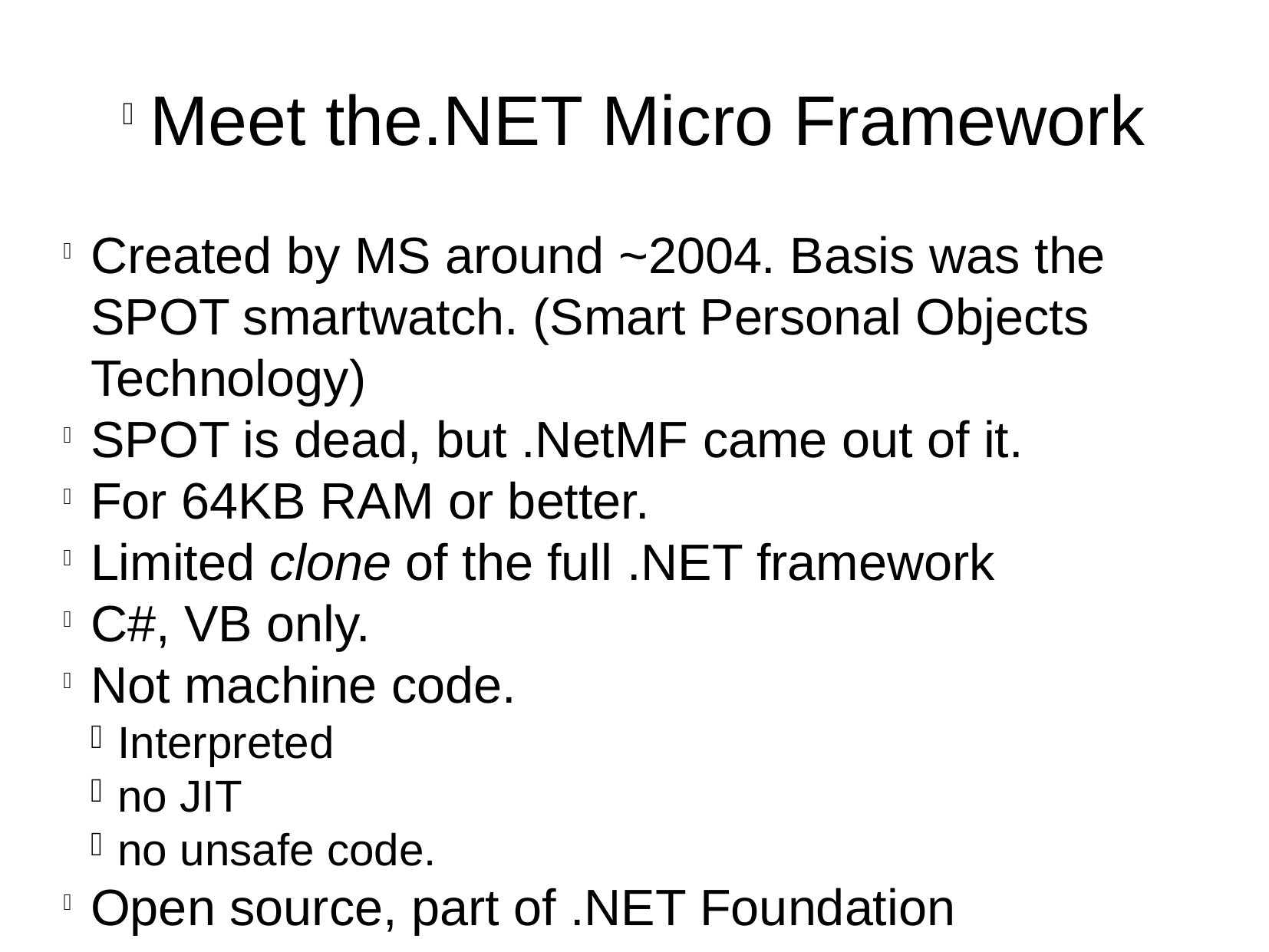

Meet the.NET Micro Framework
Created by MS around ~2004. Basis was the SPOT smartwatch. (Smart Personal Objects Technology)
SPOT is dead, but .NetMF came out of it.
For 64KB RAM or better.
Limited clone of the full .NET framework
C#, VB only.
Not machine code.
Interpreted
no JIT
no unsafe code.
Open source, part of .NET Foundation